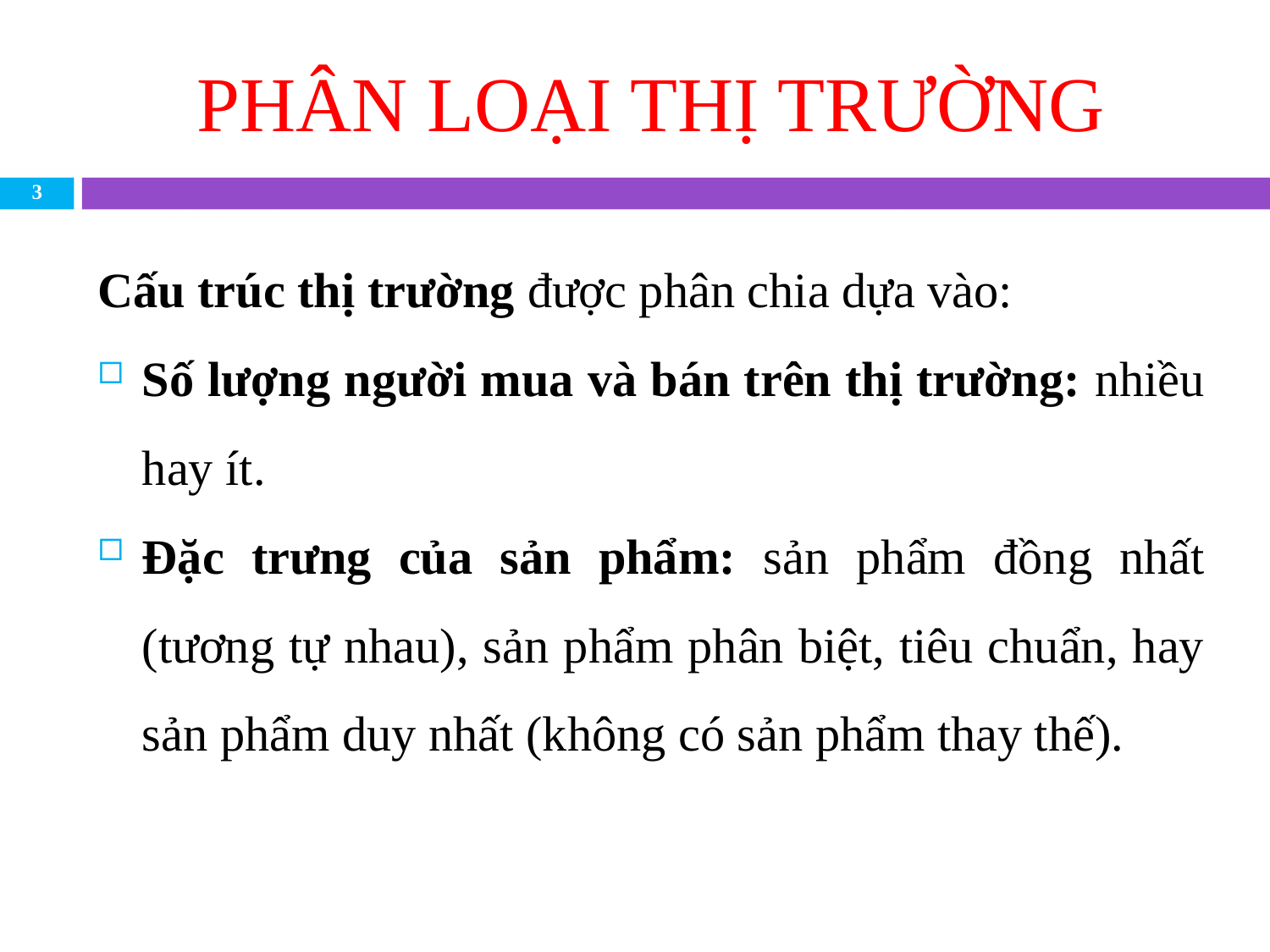

# PHÂN LOẠI THỊ TRƯỜNG
3
Cấu trúc thị trường được phân chia dựa vào:
Số lượng người mua và bán trên thị trường: nhiều hay ít.
Đặc trưng của sản phẩm: sản phẩm đồng nhất (tương tự nhau), sản phẩm phân biệt, tiêu chuẩn, hay sản phẩm duy nhất (không có sản phẩm thay thế).